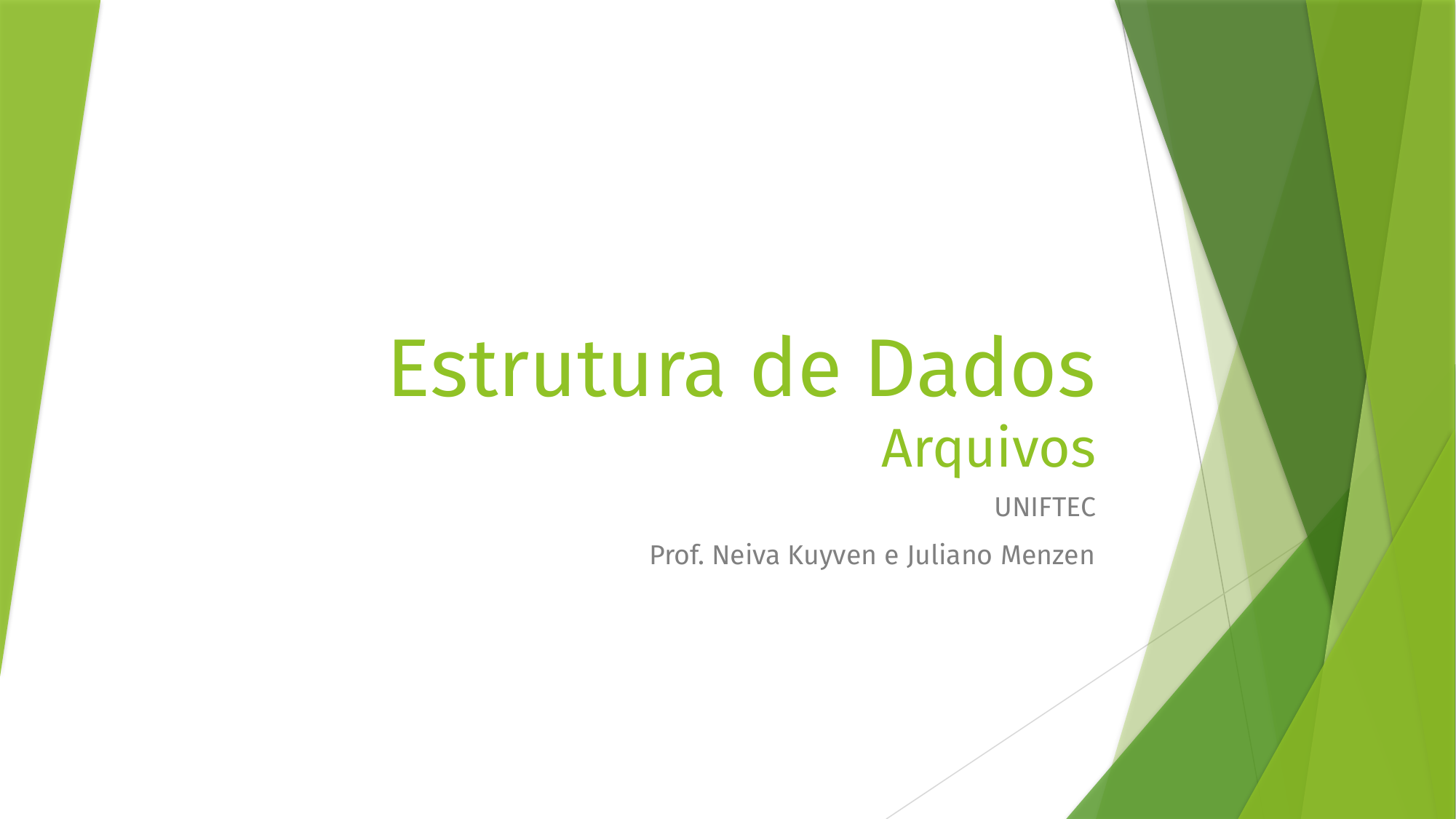

# Estrutura de Dados Arquivos
UNIFTEC
Prof. Neiva Kuyven e Juliano Menzen